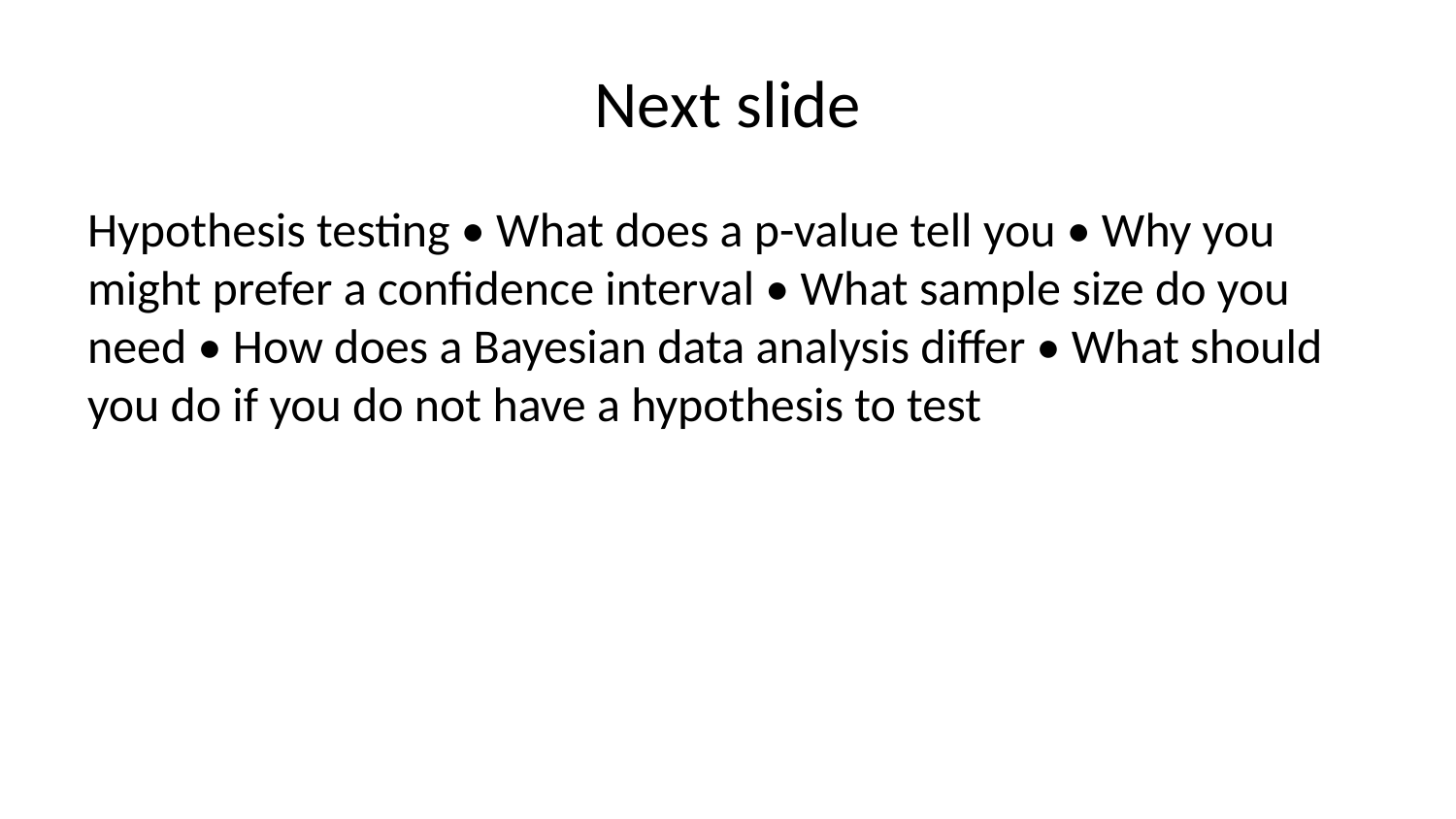

# Next slide
Hypothesis testing • What does a p-value tell you • Why you might prefer a confidence interval • What sample size do you need • How does a Bayesian data analysis differ • What should you do if you do not have a hypothesis to test